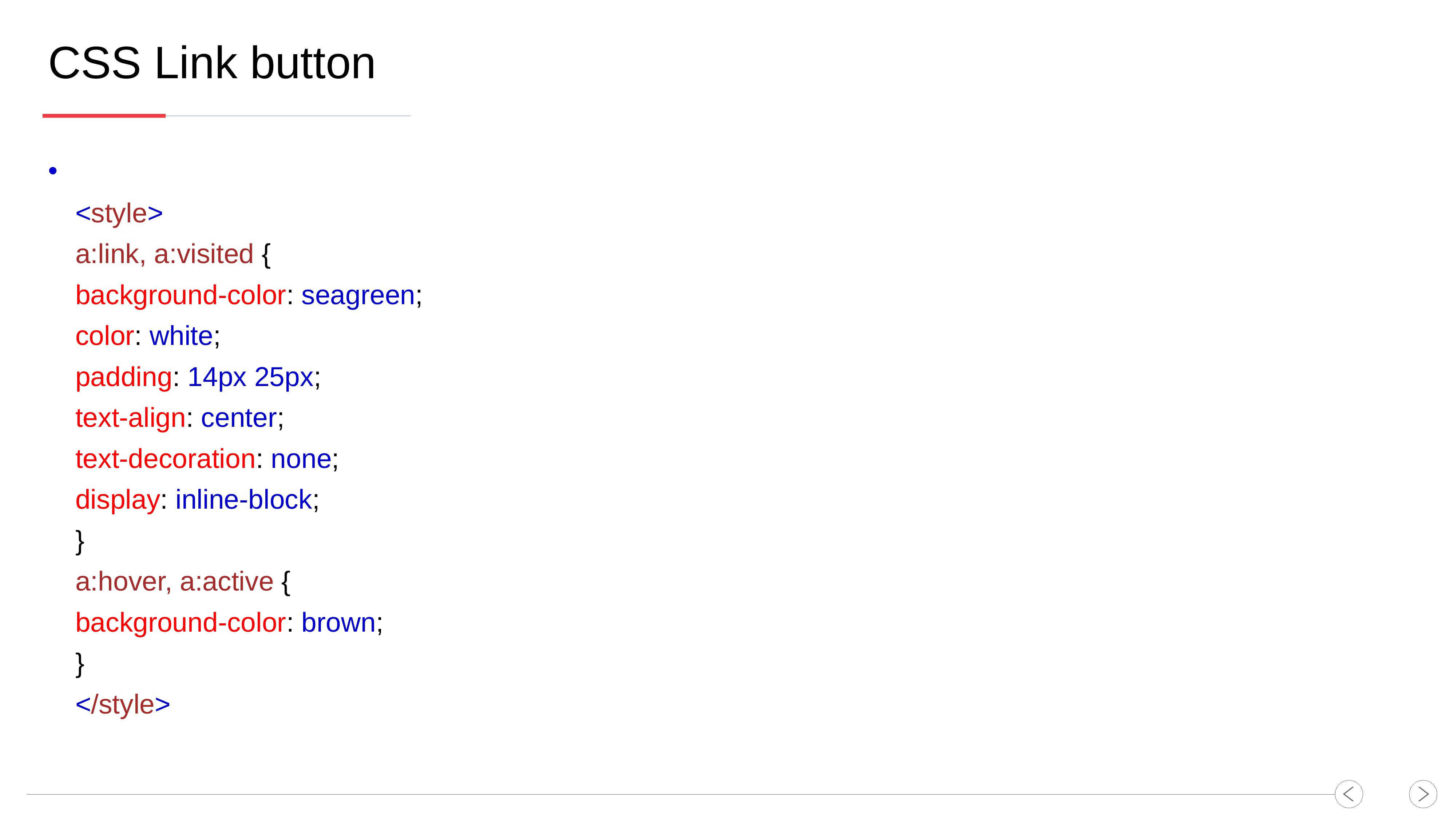

CSS Link button
<style>
a:link, a:visited {
background-color: seagreen;
color: white;
padding: 14px 25px;
text-align: center;
text-decoration: none;
display: inline-block;
}
a:hover, a:active {
background-color: brown;
}
</style>